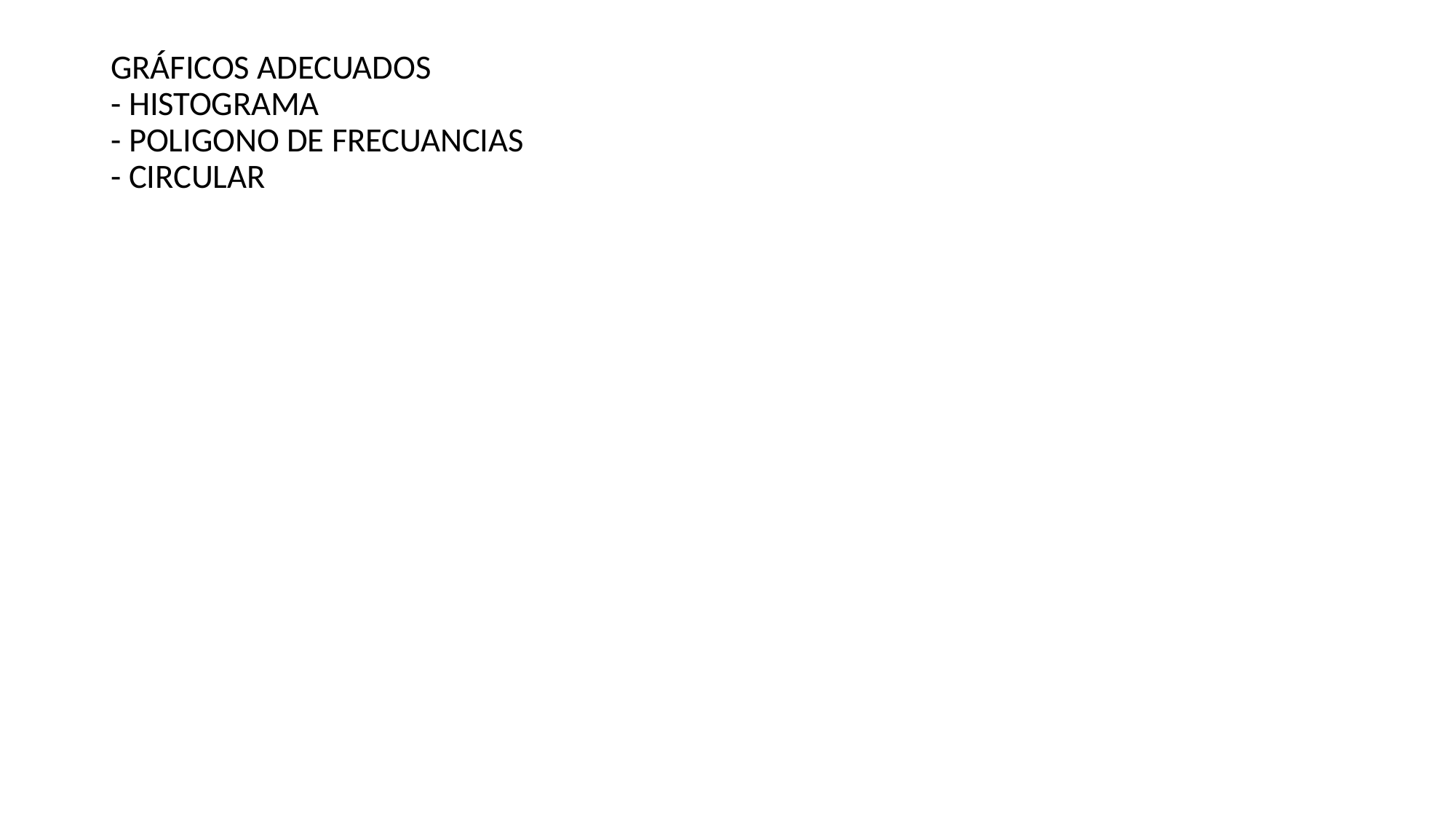

# GRÁFICOS ADECUADOS - HISTOGRAMA - POLIGONO DE FRECUANCIAS - CIRCULAR